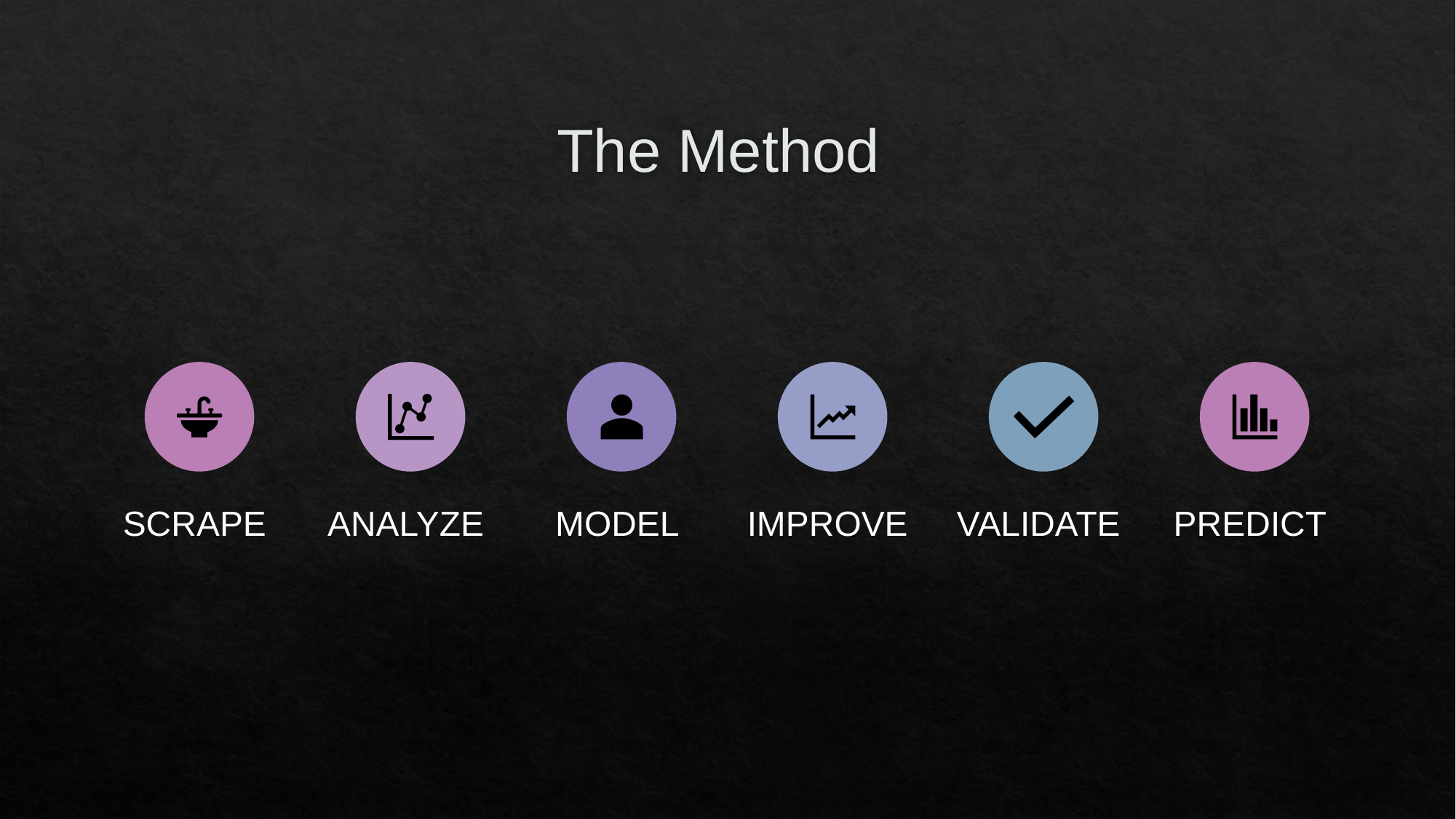

# The Method
Scrape
Analyze
Model
Improve
Validate
Predict